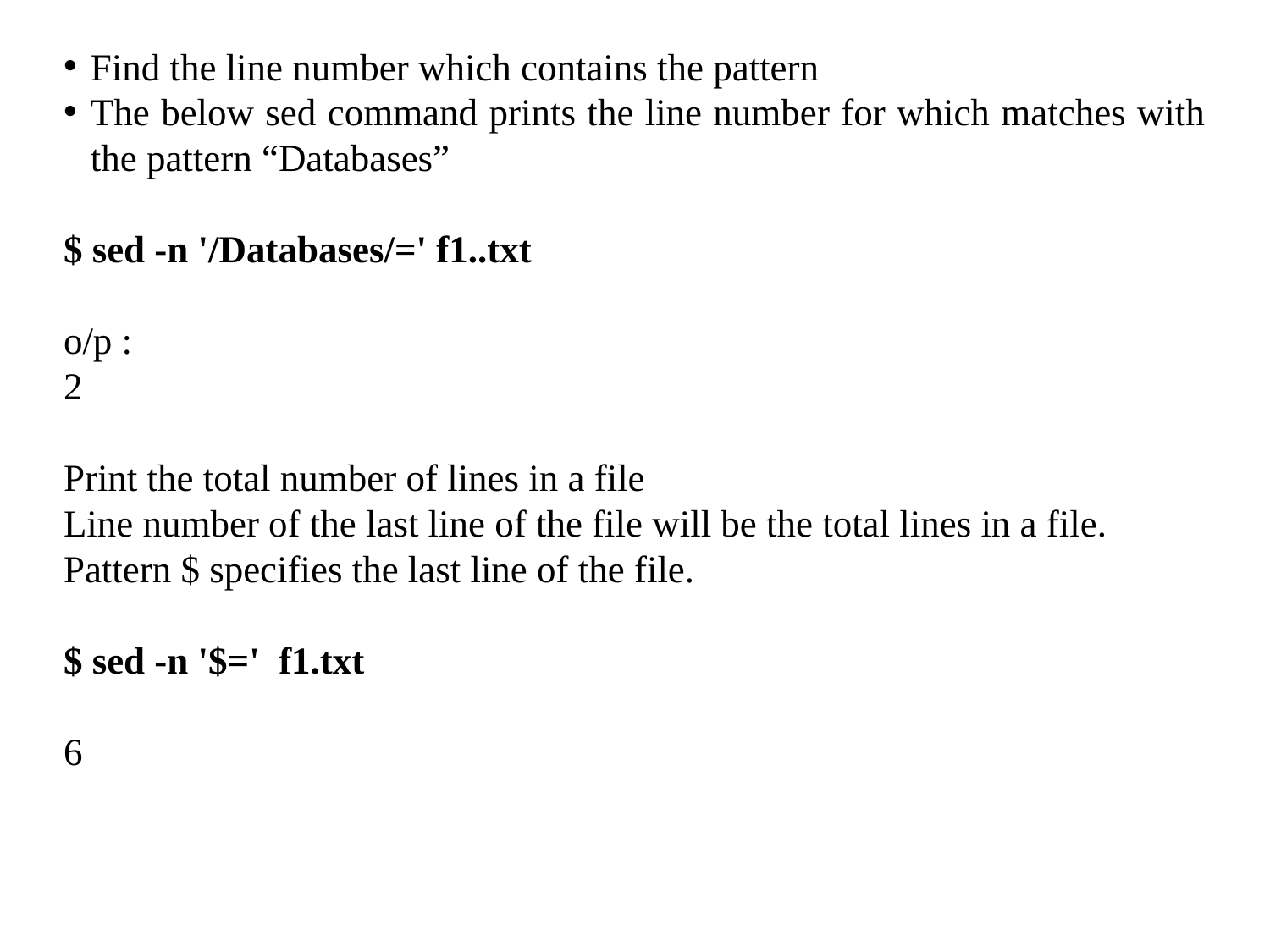

# Find the line number which contains the pattern
The below sed command prints the line number for which matches with the pattern “Databases”

$ sed -n '/Databases/=' f1..txt

o/p :
2

Print the total number of lines in a file
Line number of the last line of the file will be the total lines in a file. Pattern $ specifies the last line of the file.

$ sed -n '$='  f1.txt

6